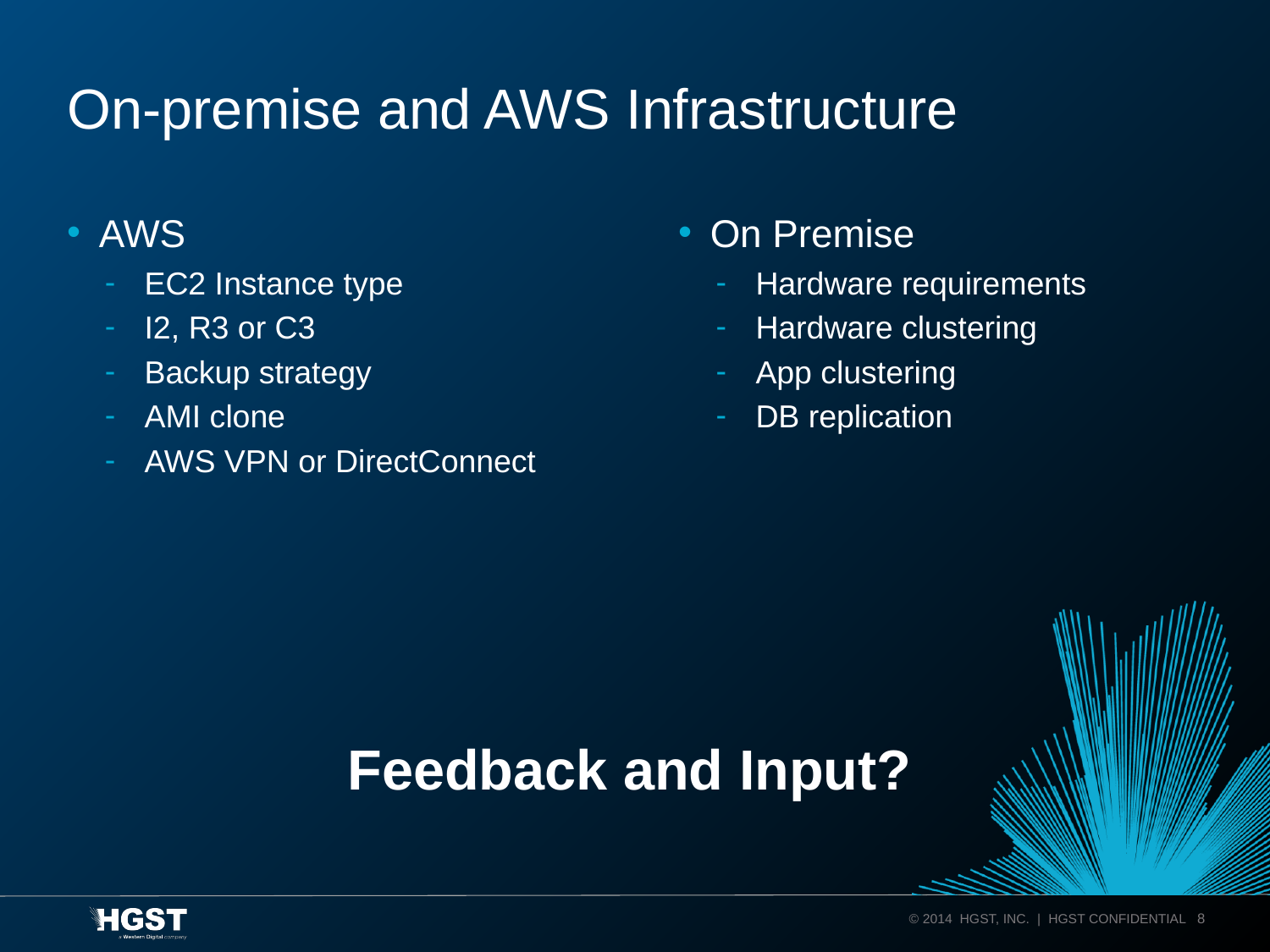

# On-premise and AWS Infrastructure
AWS
EC2 Instance type
I2, R3 or C3
Backup strategy
AMI clone
AWS VPN or DirectConnect

On Premise
Hardware requirements
Hardware clustering
App clustering
DB replication

Feedback and Input?